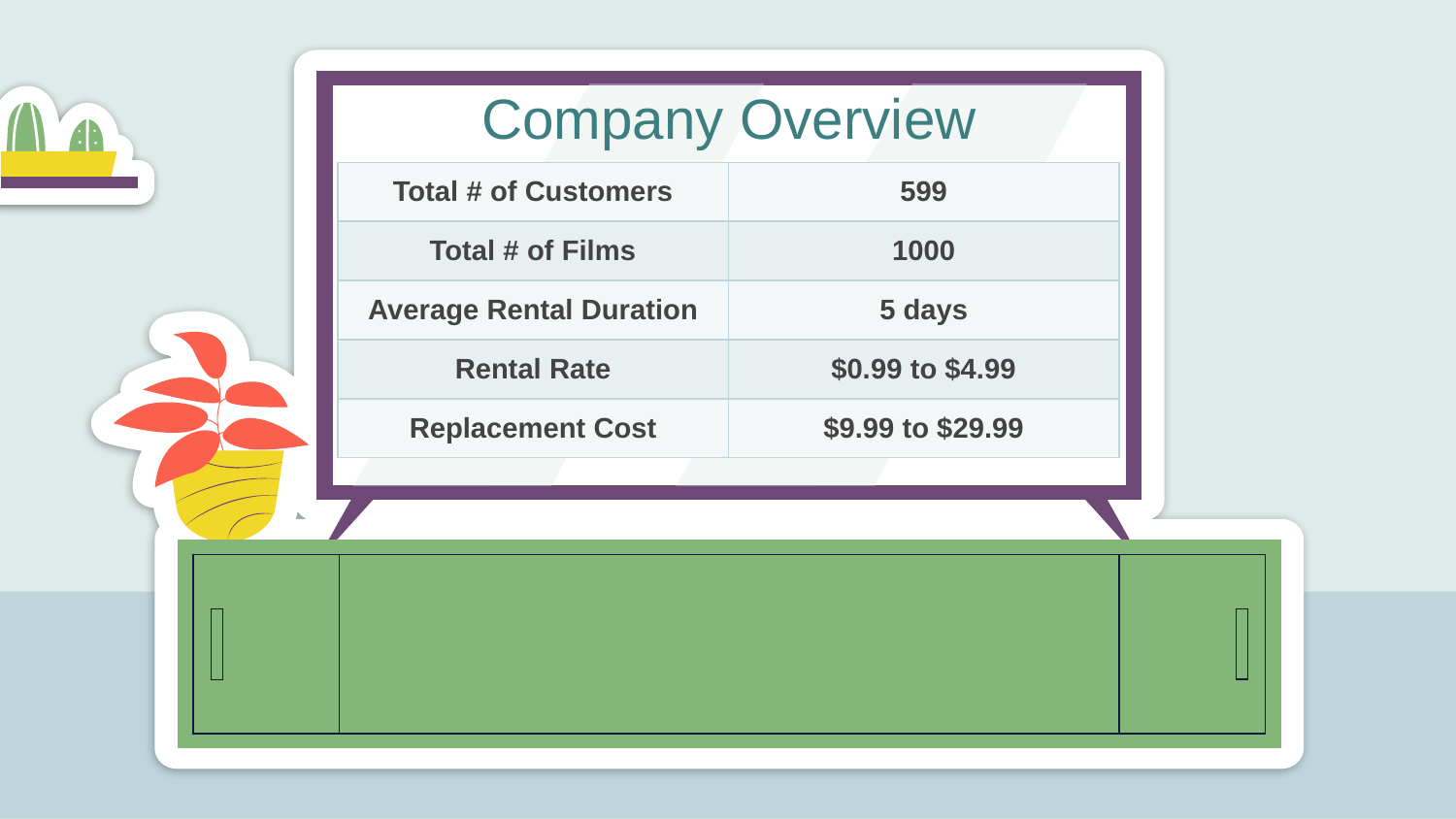

Company Overview
| Total # of Customers | 599 |
| --- | --- |
| Total # of Films | 1000 |
| Average Rental Duration | 5 days |
| Rental Rate | $0.99 to $4.99 |
| Replacement Cost | $9.99 to $29.99 |